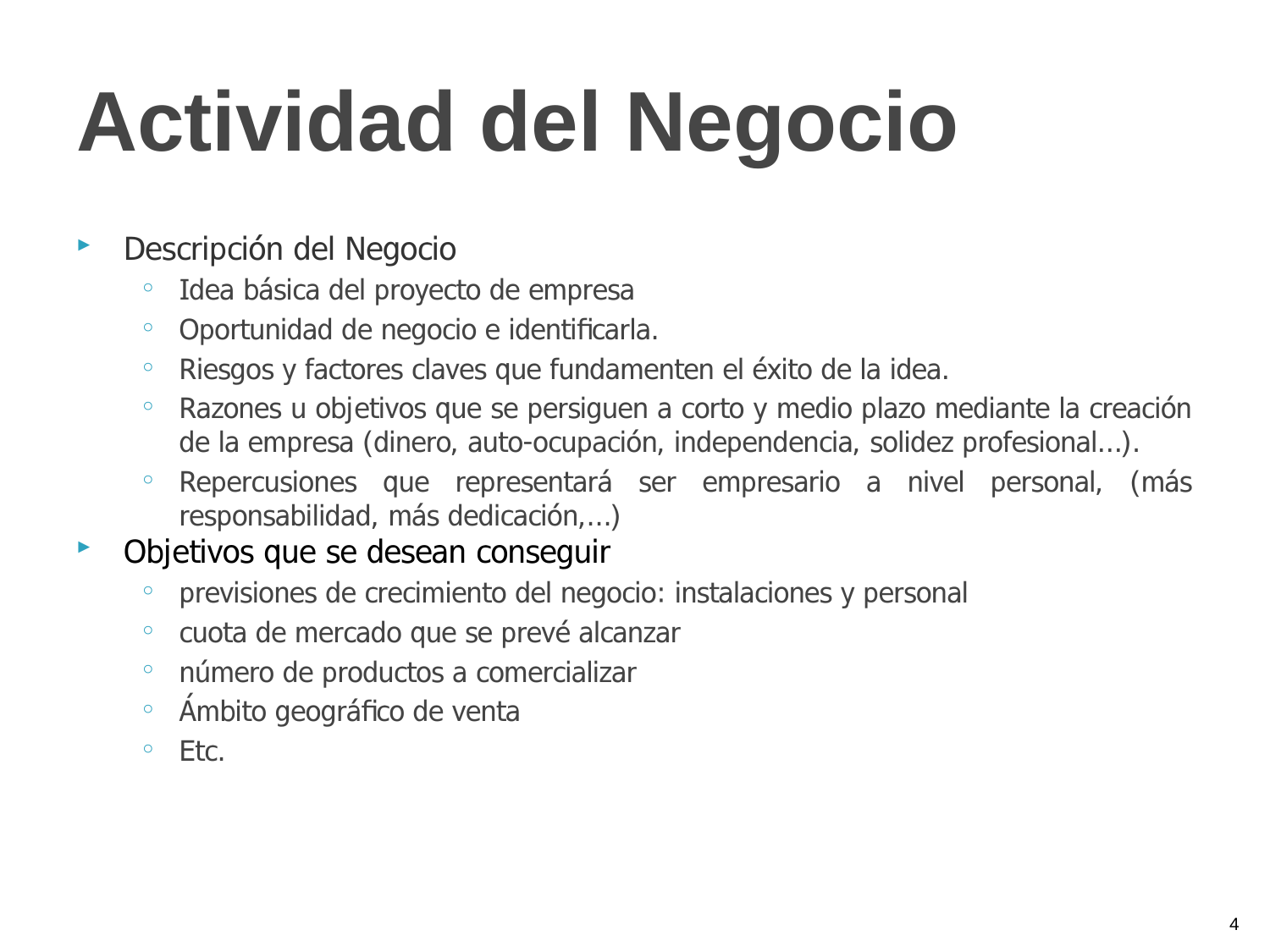

# Actividad del Negocio
Descripción del Negocio
Idea básica del proyecto de empresa
Oportunidad de negocio e identificarla.
Riesgos y factores claves que fundamenten el éxito de la idea.
Razones u objetivos que se persiguen a corto y medio plazo mediante la creación de la empresa (dinero, auto-ocupación, independencia, solidez profesional...).
Repercusiones que representará ser empresario a nivel personal, (más responsabilidad, más dedicación,...)
Objetivos que se desean conseguir
previsiones de crecimiento del negocio: instalaciones y personal
cuota de mercado que se prevé alcanzar
número de productos a comercializar
Ámbito geográfico de venta
Etc.

4